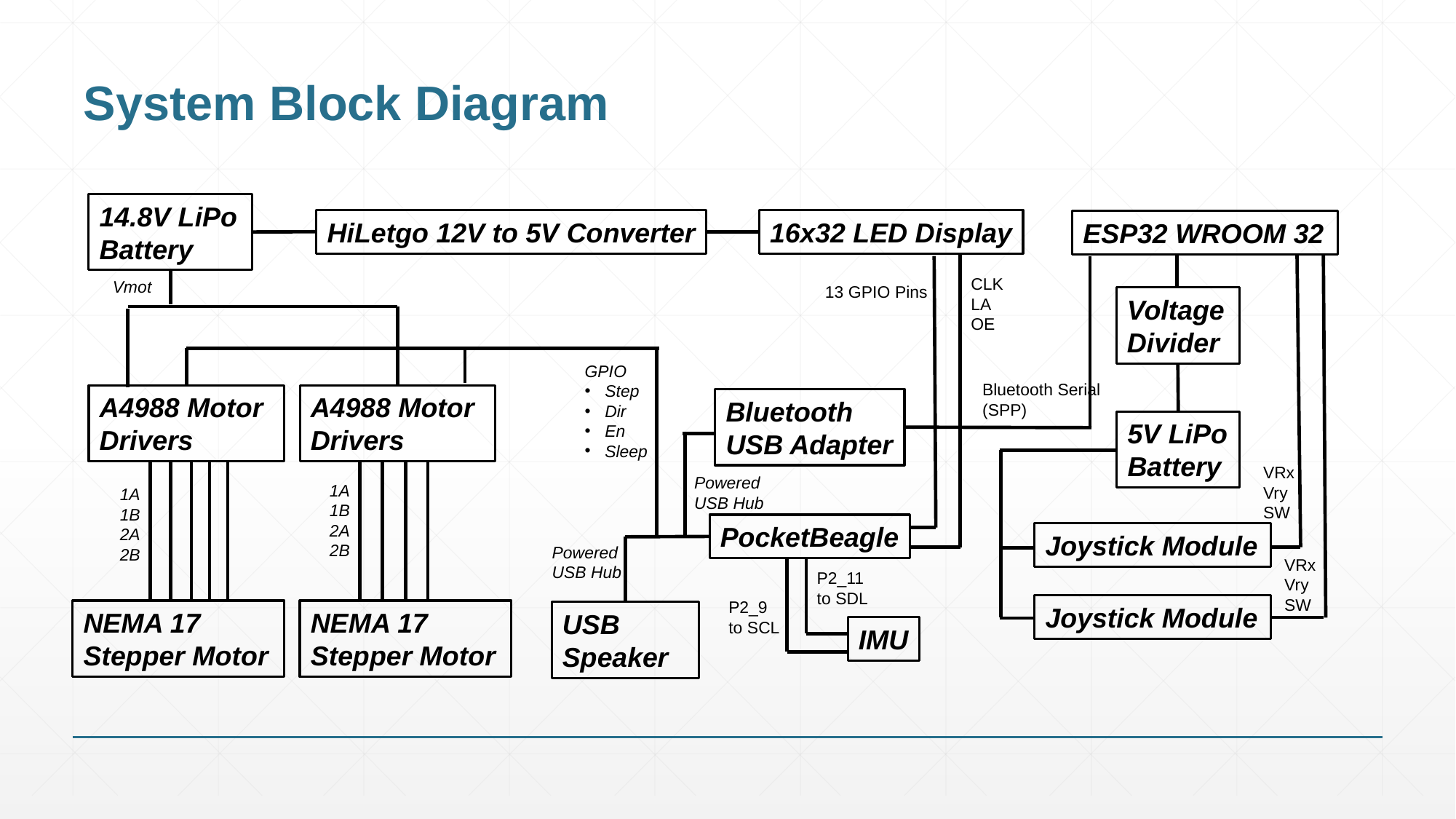

# System Block Diagram
14.8V LiPo Battery
HiLetgo 12V to 5V Converter
16x32 LED Display
ESP32 WROOM 32
CLK
LA
OE
Vmot
13 GPIO Pins
Voltage
Divider
GPIO
Step
Dir
En
Sleep
Bluetooth Serial (SPP)
A4988 Motor Drivers
A4988 Motor Drivers
Bluetooth USB Adapter
5V LiPo Battery
VRx
Vry
SW
Powered USB Hub
1A
1B
2A
2B
1A
1B
2A
2B
PocketBeagle
Joystick Module
Powered USB Hub
VRx
Vry
SW
P2_11 to SDL
P2_9 to SCL
Joystick Module
NEMA 17 Stepper Motor
NEMA 17 Stepper Motor
USB Speaker
IMU